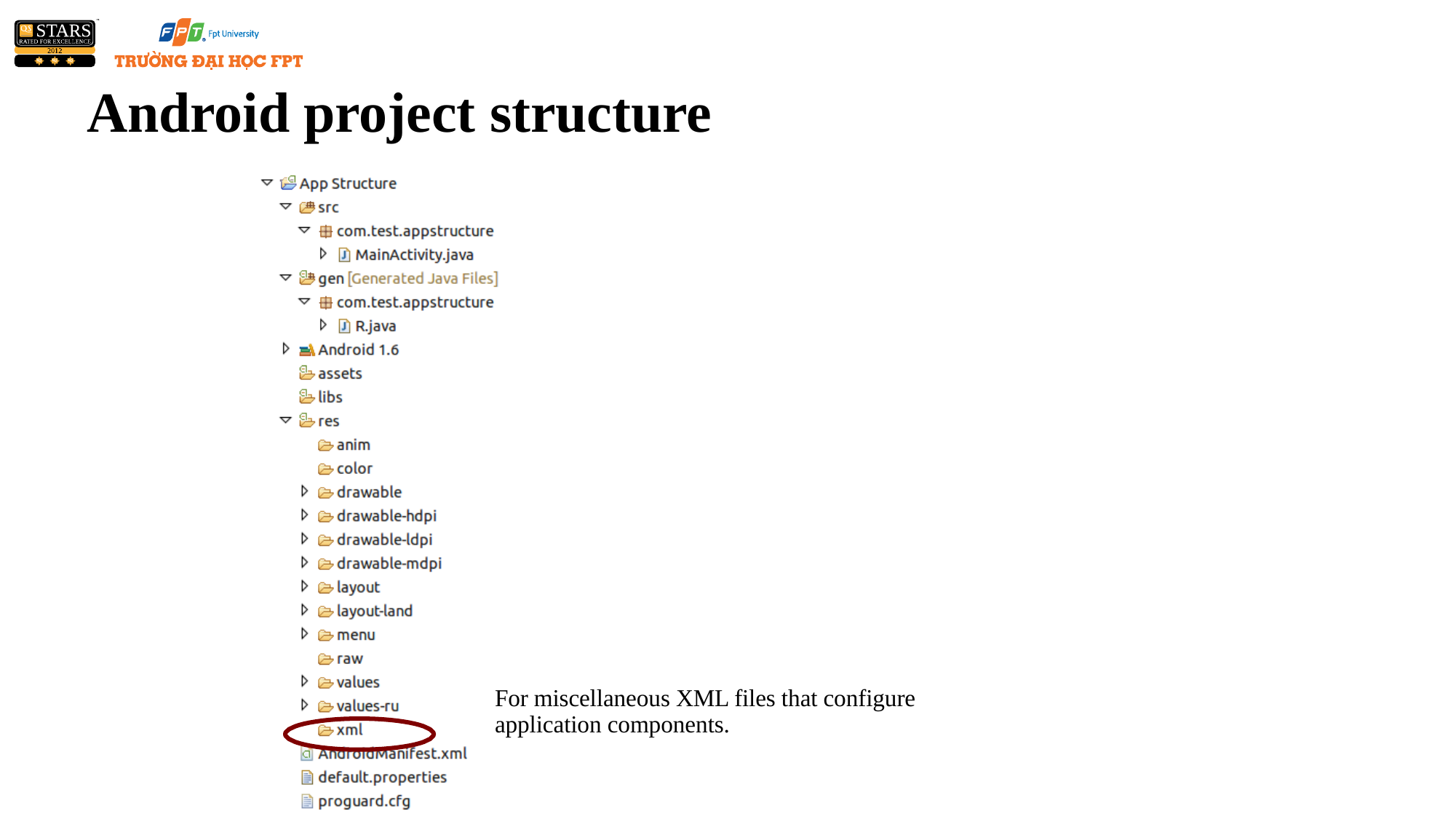

# Android project structure

For miscellaneous XML files that configure  application components.